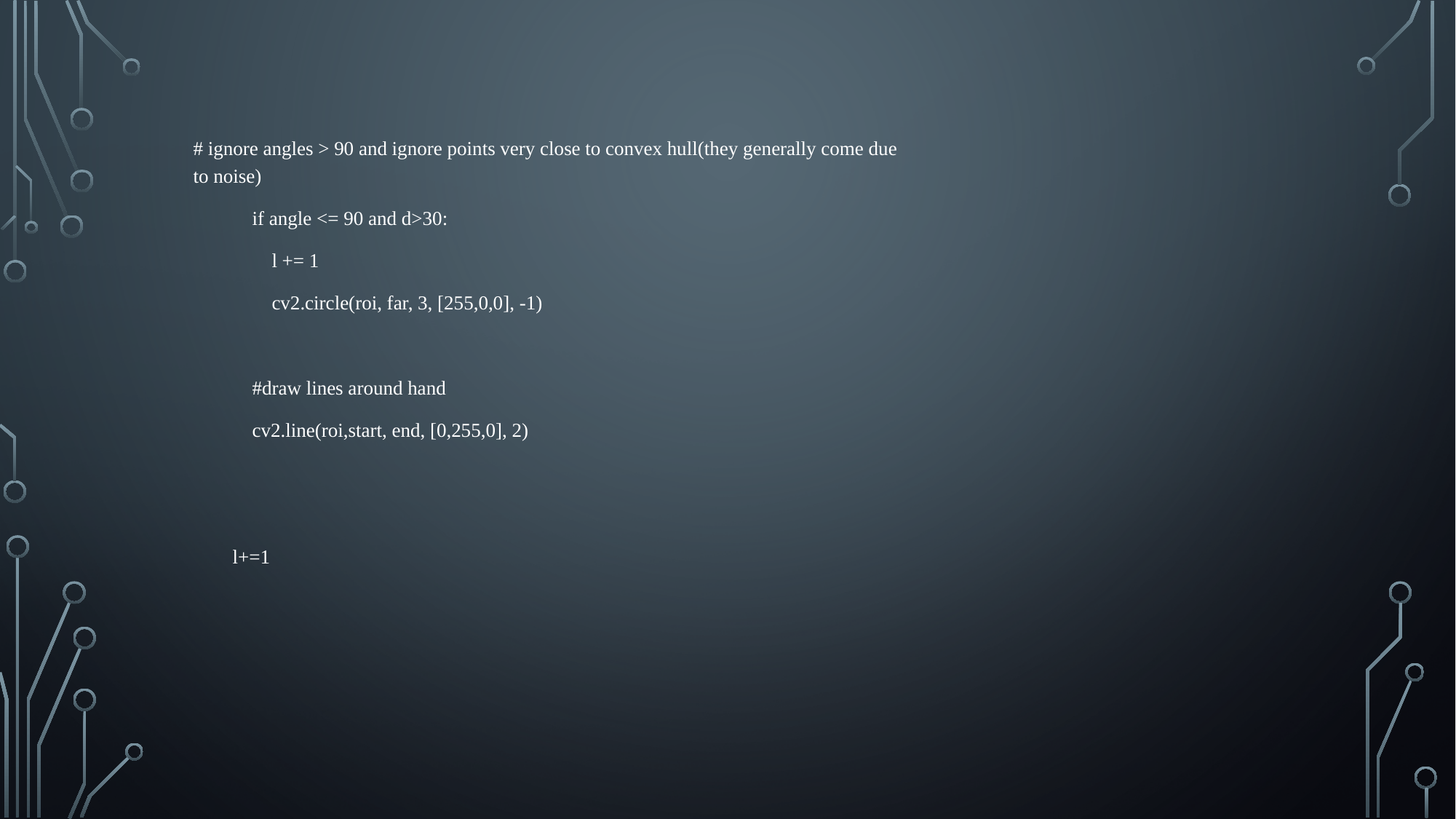

# ignore angles > 90 and ignore points very close to convex hull(they generally come due to noise)
            if angle <= 90 and d>30:
                l += 1
                cv2.circle(roi, far, 3, [255,0,0], -1)

            #draw lines around hand
            cv2.line(roi,start, end, [0,255,0], 2)

        l+=1